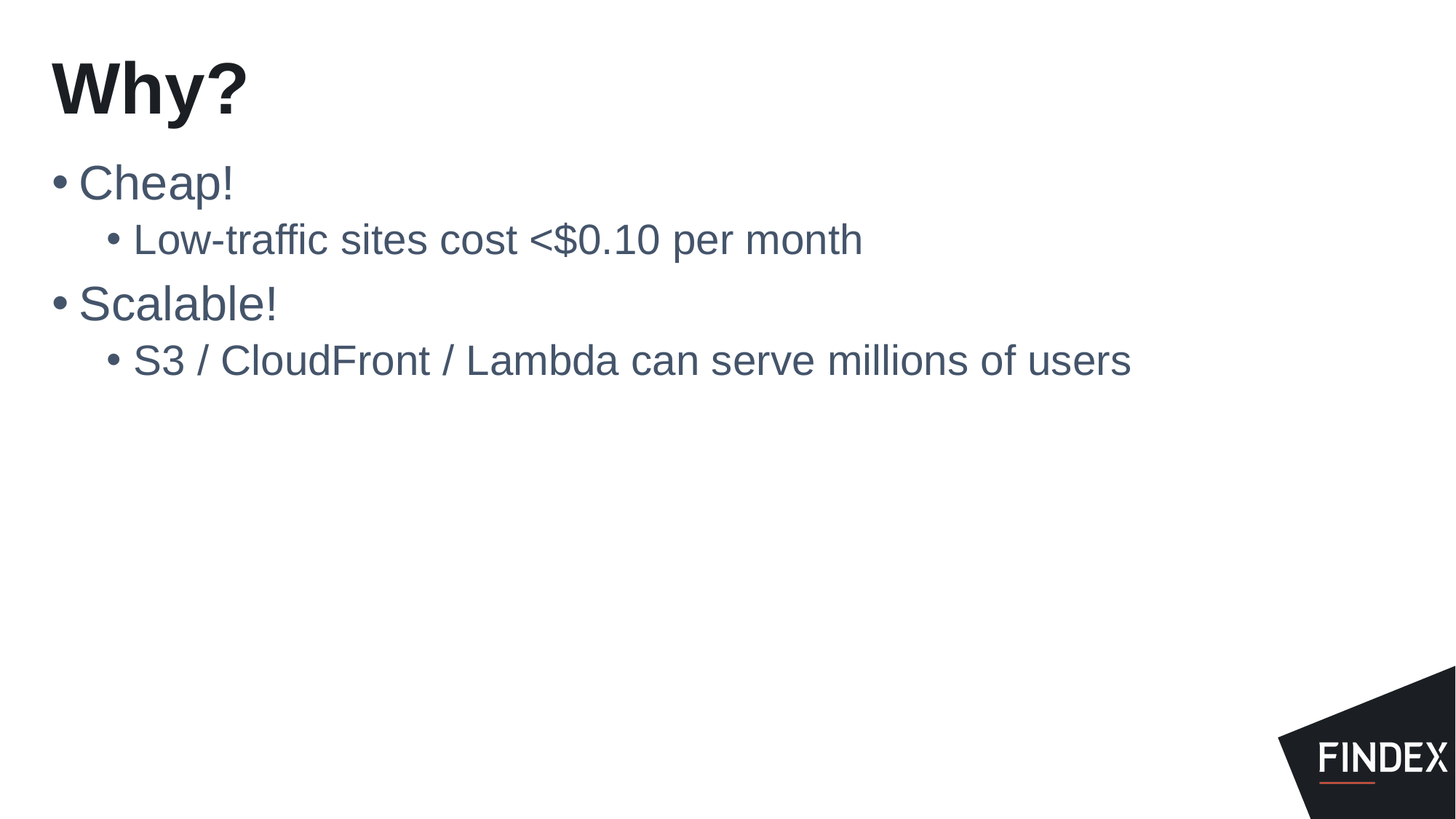

# Why?
Cheap!
Low-traffic sites cost <$0.10 per month
Scalable!
S3 / CloudFront / Lambda can serve millions of users